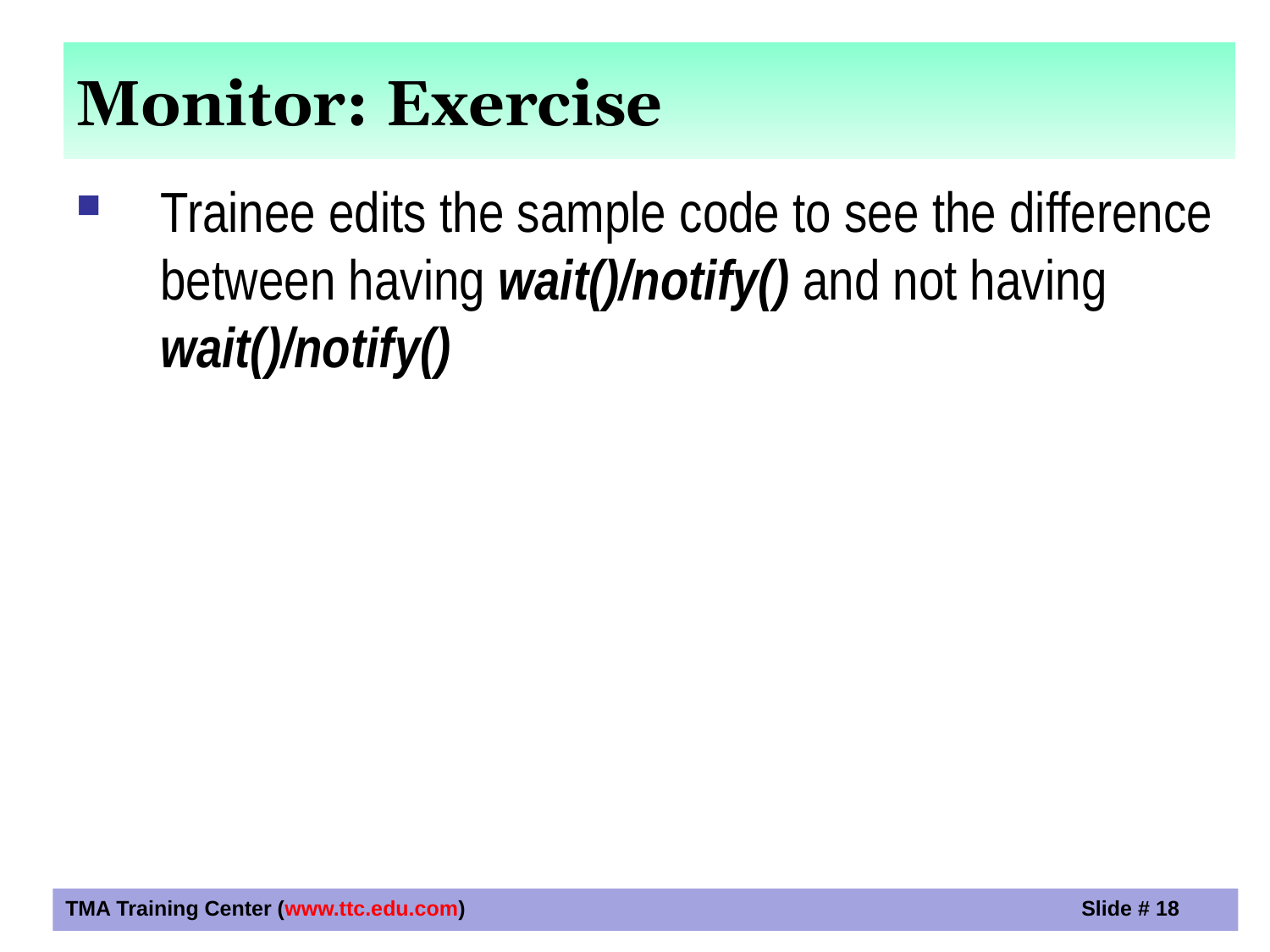

Monitor: Exercise
Trainee edits the sample code to see the difference between having wait()/notify() and not having wait()/notify()‏